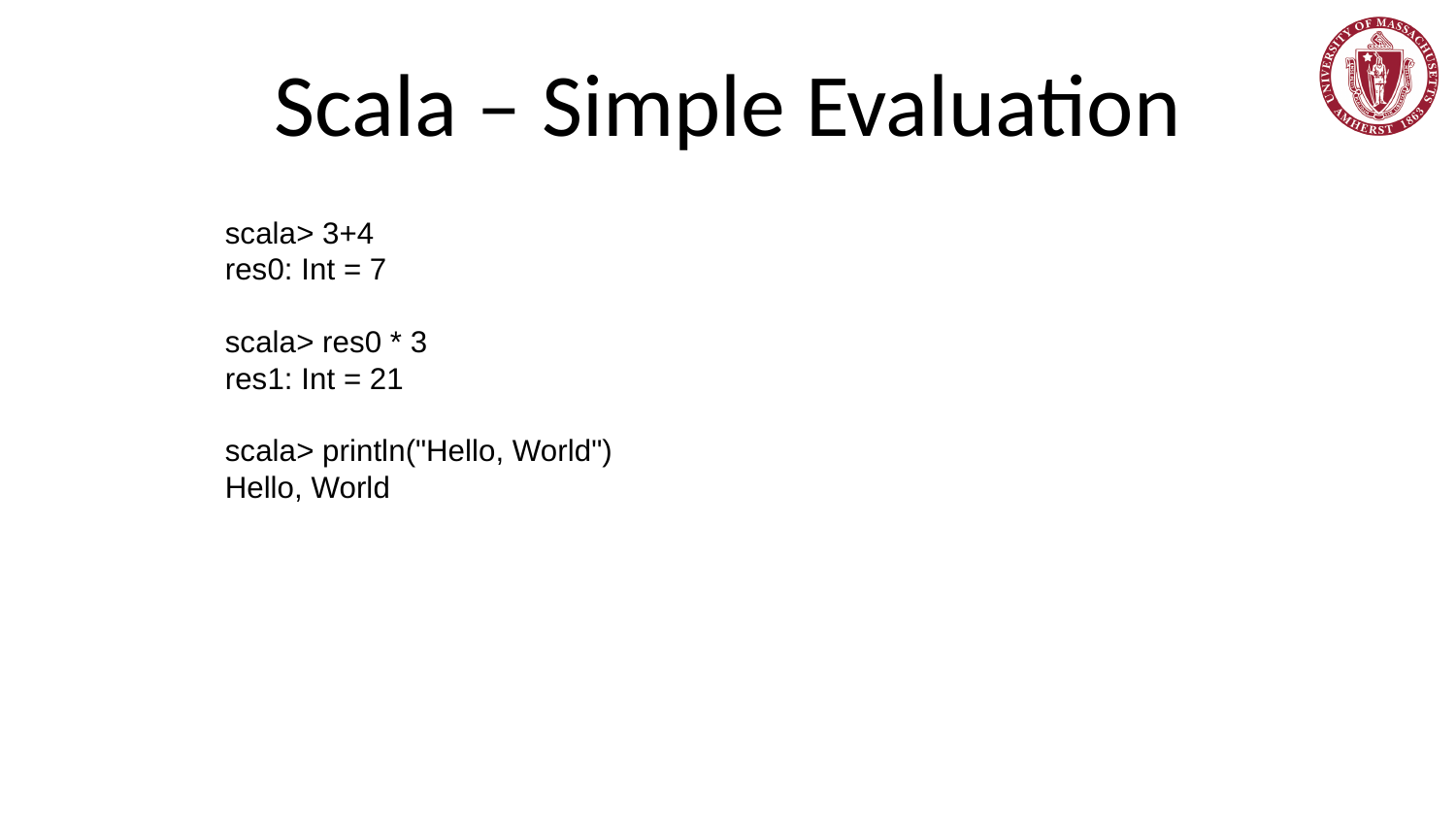

# Scala – Simple Evaluation
scala> 3+4
res0: Int = 7

scala> res0 * 3
res1: Int = 21

scala> println("Hello, World")
Hello, World